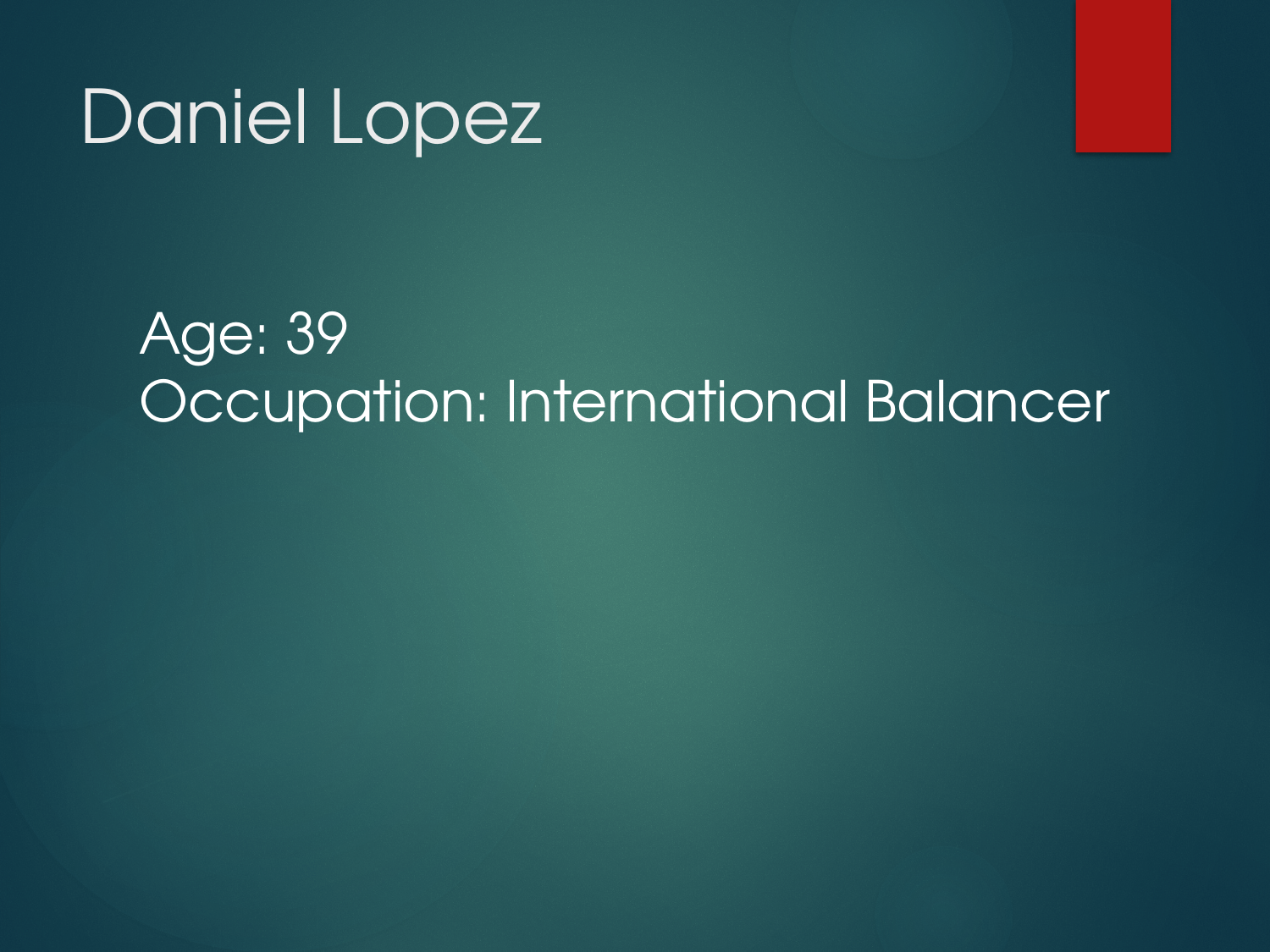

# Daniel Lopez

Age: 39
Occupation: International Balancer